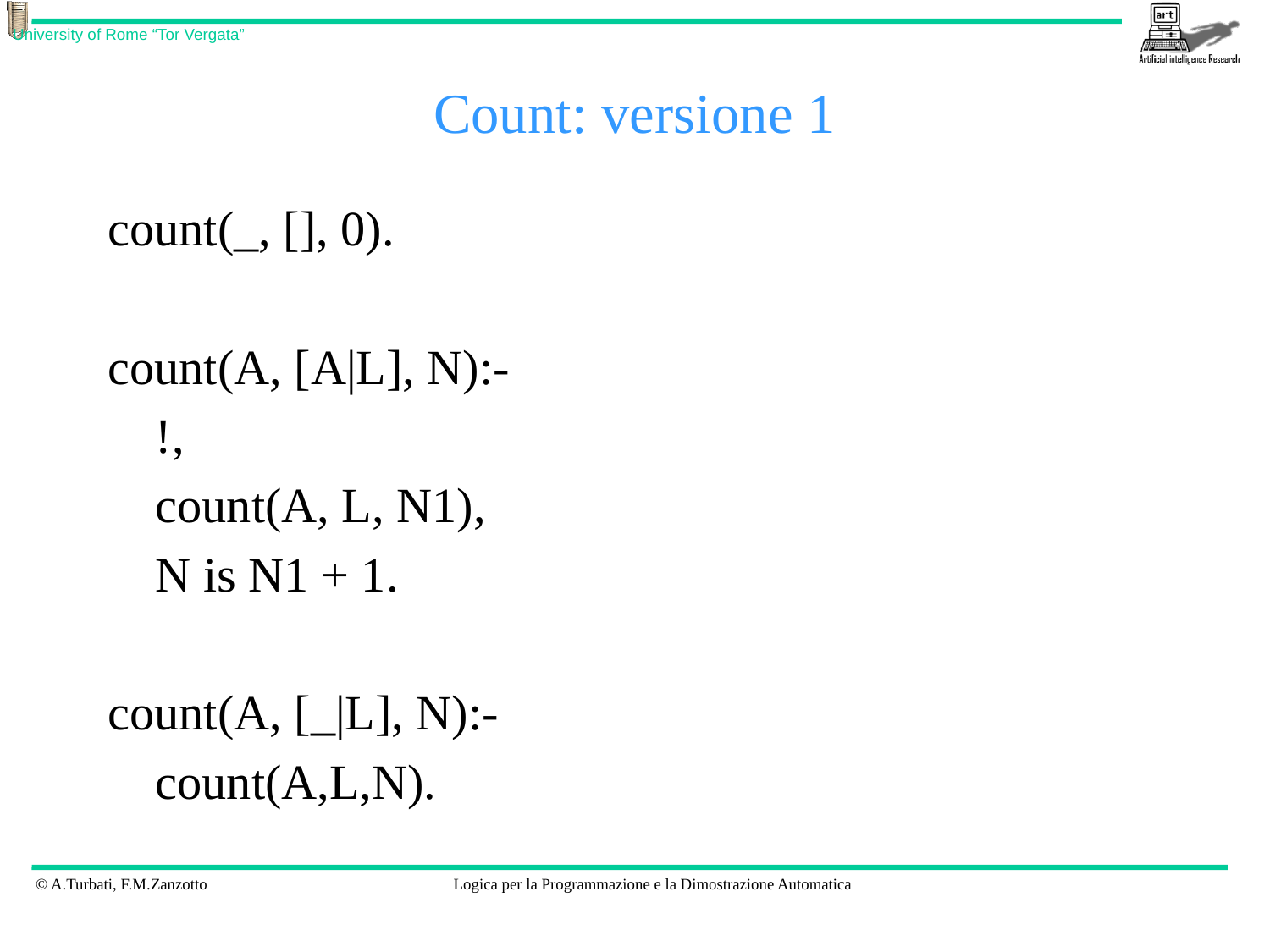

# Count: versione 1
count(_, [], 0).

count(A, [A|L], N):-
	!,
	count(A, L, N1),
	N is N1 + 1.

count(A, [_|L], N):-
	count(A,L,N).